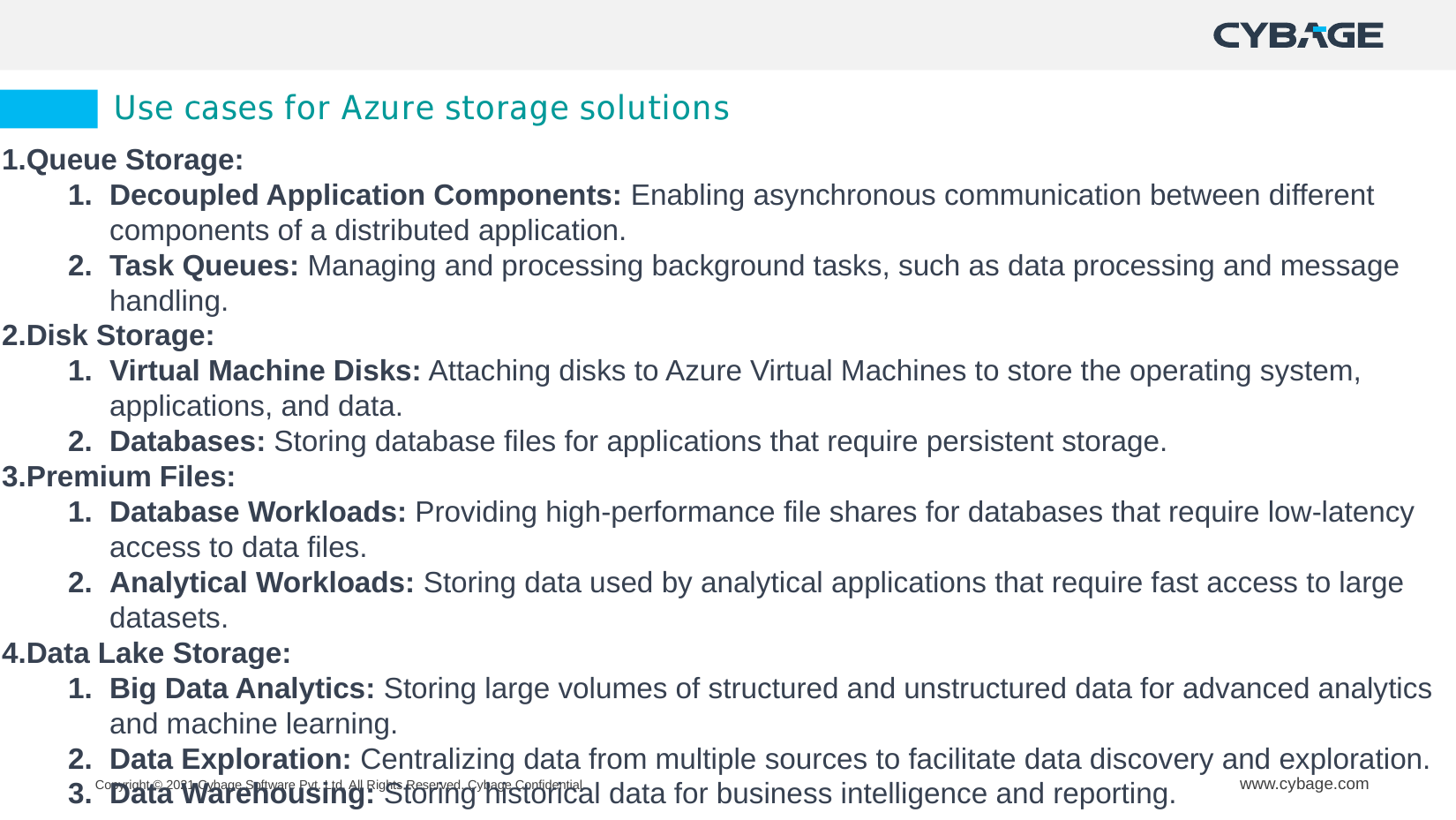

# Use cases for Azure storage solutions
Queue Storage:
Decoupled Application Components: Enabling asynchronous communication between different components of a distributed application.
Task Queues: Managing and processing background tasks, such as data processing and message handling.
Disk Storage:
Virtual Machine Disks: Attaching disks to Azure Virtual Machines to store the operating system, applications, and data.
Databases: Storing database files for applications that require persistent storage.
Premium Files:
Database Workloads: Providing high-performance file shares for databases that require low-latency access to data files.
Analytical Workloads: Storing data used by analytical applications that require fast access to large datasets.
Data Lake Storage:
Big Data Analytics: Storing large volumes of structured and unstructured data for advanced analytics and machine learning.
Data Exploration: Centralizing data from multiple sources to facilitate data discovery and exploration.
Data Warehousing: Storing historical data for business intelligence and reporting.